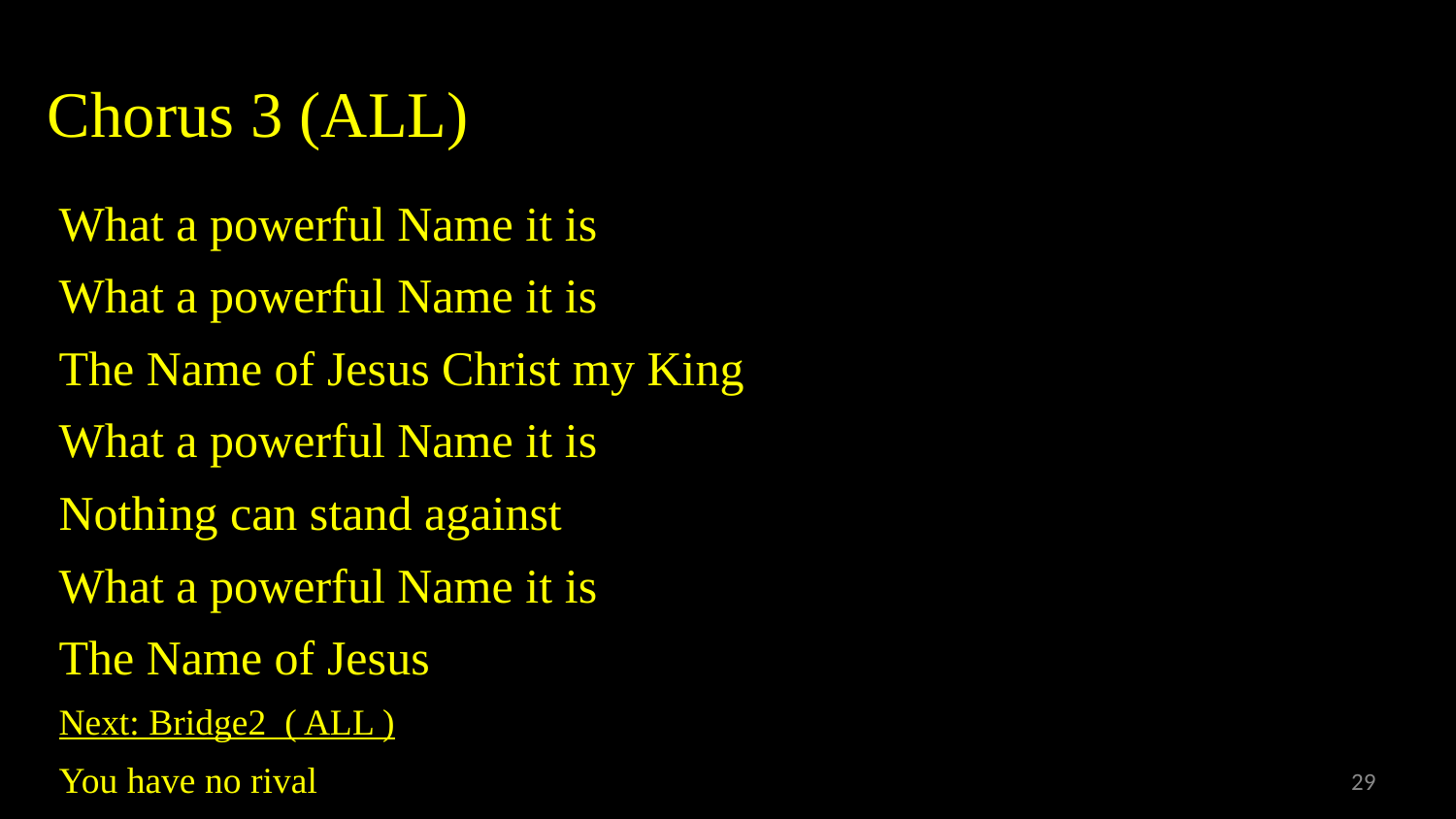

# Chorus 3 (ALL)
What a powerful Name it is
What a powerful Name it is
The Name of Jesus Christ my King
What a powerful Name it is
Nothing can stand against
What a powerful Name it is
The Name of Jesus
Next: Bridge2  ( ALL )
You have no rival
29